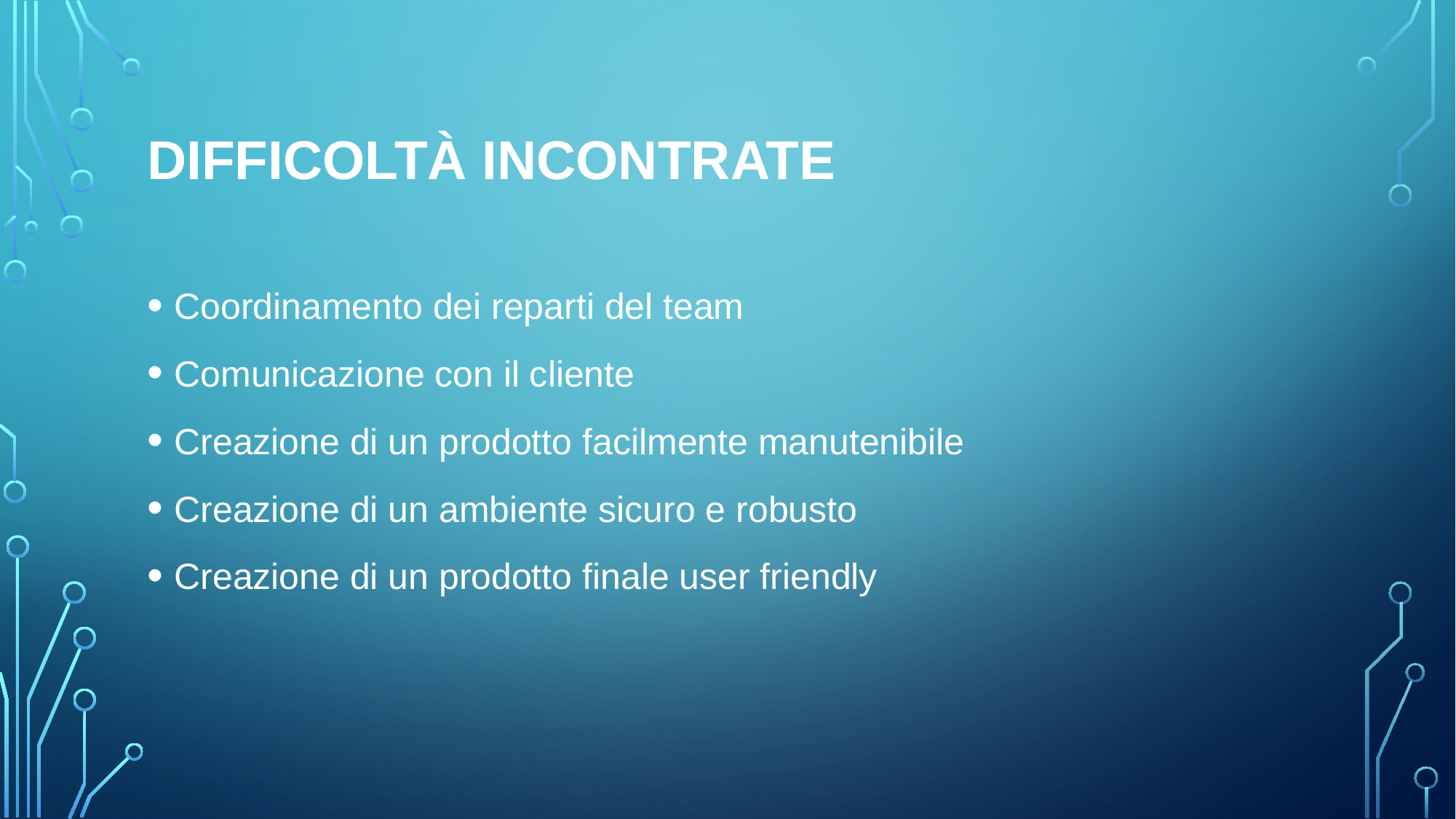

# Difficoltà incontrate
Coordinamento dei reparti del team
Comunicazione con il cliente
Creazione di un prodotto facilmente manutenibile
Creazione di un ambiente sicuro e robusto
Creazione di un prodotto finale user friendly